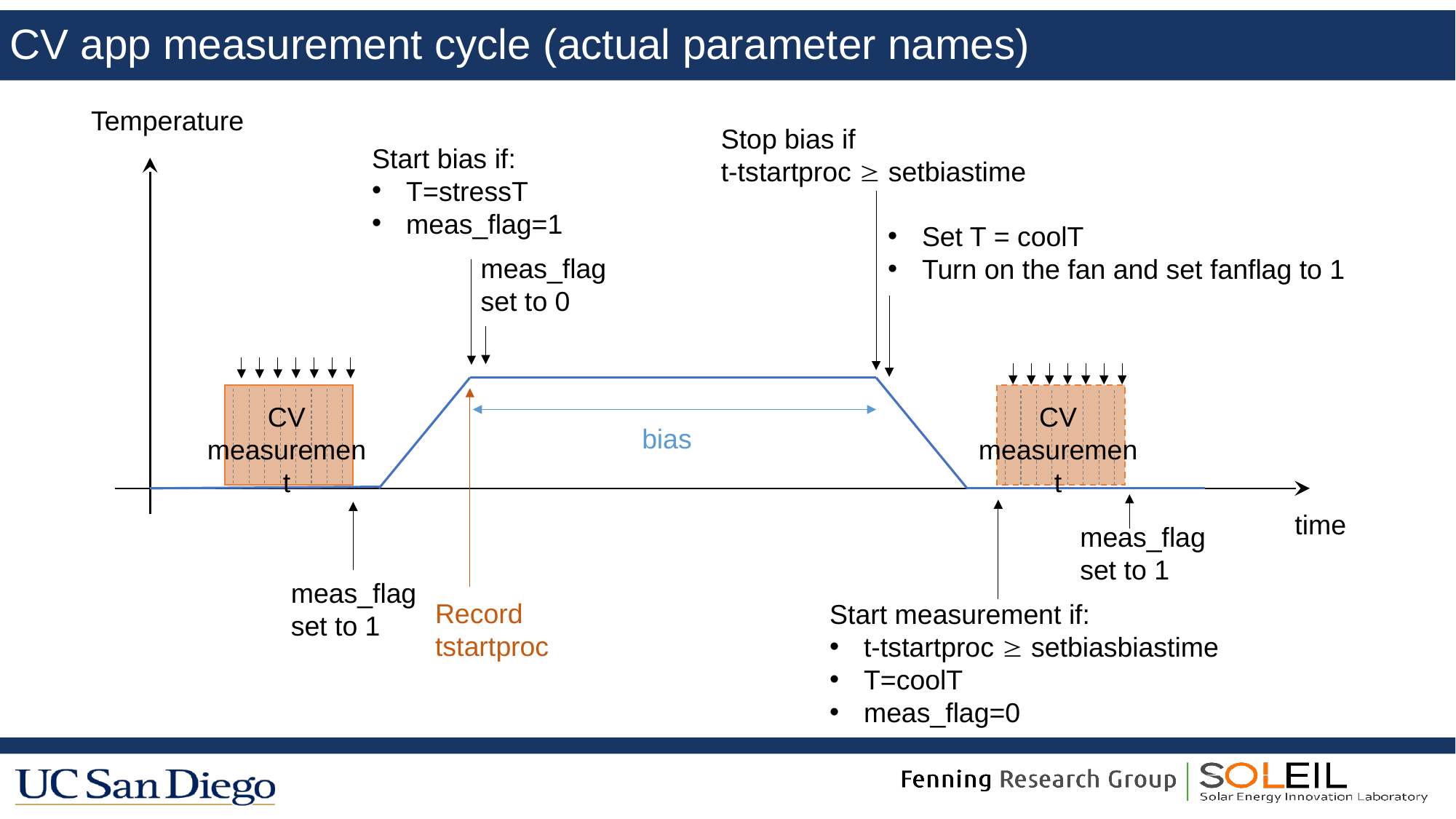

# CV app measurement cycle (actual parameter names)
Temperature
Stop bias if
t-tstartproc ≥ setbiastime

Start bias if:
T=stressT
meas_flag=1
Set T = coolT
Turn on the fan and set fanflag to 1
meas_flag set to 0

CV
measurement
CV
measurement
bias
time
meas_flag set to 1
meas_flag set to 1
Record tstartproc
Start measurement if:
t-tstartproc ≥ setbiasbiastime
T=coolT
meas_flag=0